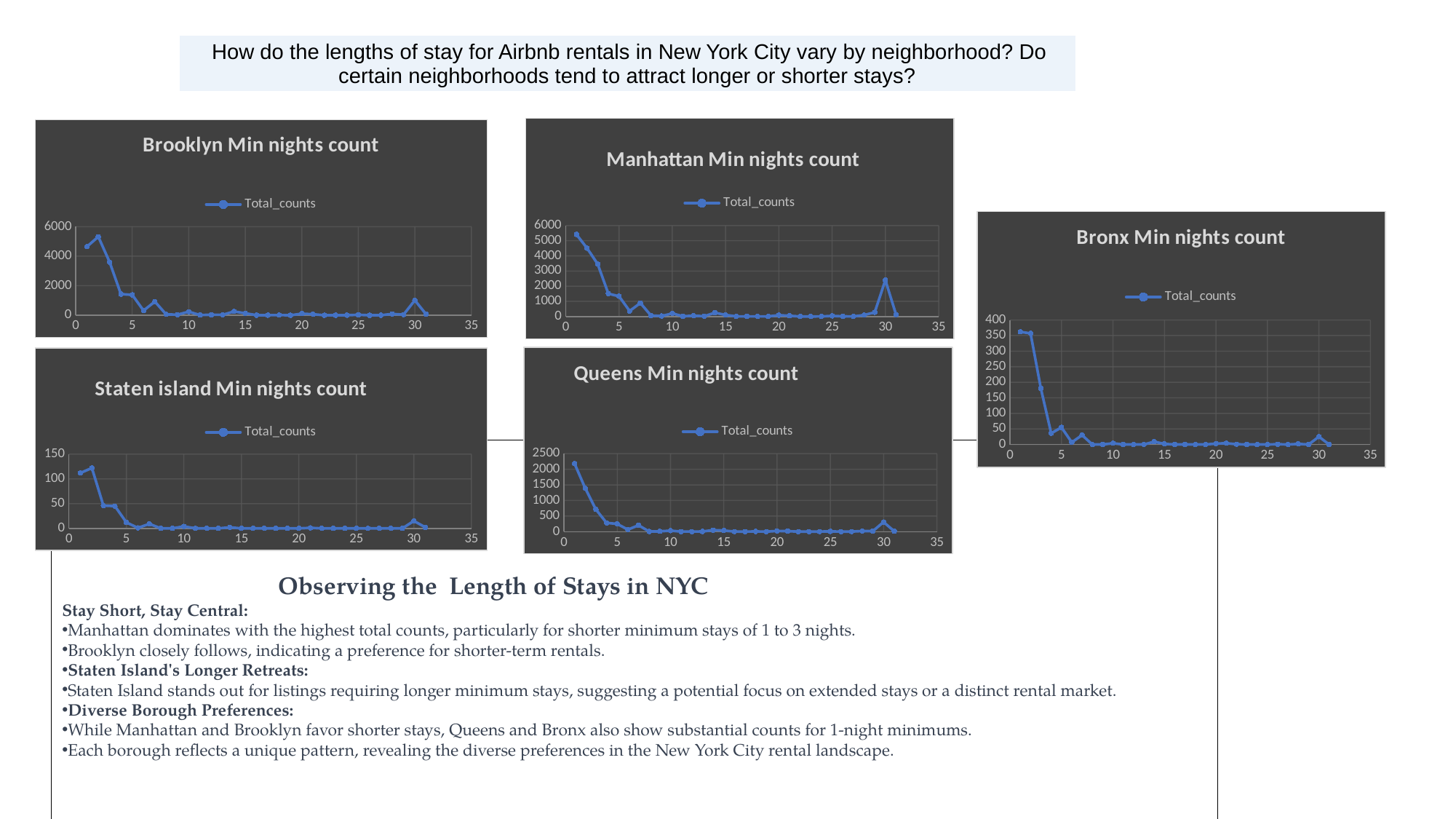

#
| How do the lengths of stay for Airbnb rentals in New York City vary by neighborhood? Do certain neighborhoods tend to attract longer or shorter stays? |
| --- |

### Chart: Manhattan Min nights count

| Category | Total_counts |
|---|---|

### Chart: Brooklyn Min nights count

| Category | Total_counts |
|---|---|

### Chart: Bronx Min nights count

| Category | Total_counts |
|---|---|

### Chart: Queens Min nights count

| Category | Total_counts |
|---|---|

### Chart: Staten island Min nights count

| Category | Total_counts |
|---|---|
                                         Observing the  Length of Stays in NYC
Stay Short, Stay Central:
Manhattan dominates with the highest total counts, particularly for shorter minimum stays of 1 to 3 nights.
Brooklyn closely follows, indicating a preference for shorter-term rentals.
Staten Island's Longer Retreats:
Staten Island stands out for listings requiring longer minimum stays, suggesting a potential focus on extended stays or a distinct rental market.
Diverse Borough Preferences:
While Manhattan and Brooklyn favor shorter stays, Queens and Bronx also show substantial counts for 1-night minimums.
Each borough reflects a unique pattern, revealing the diverse preferences in the New York City rental landscape.